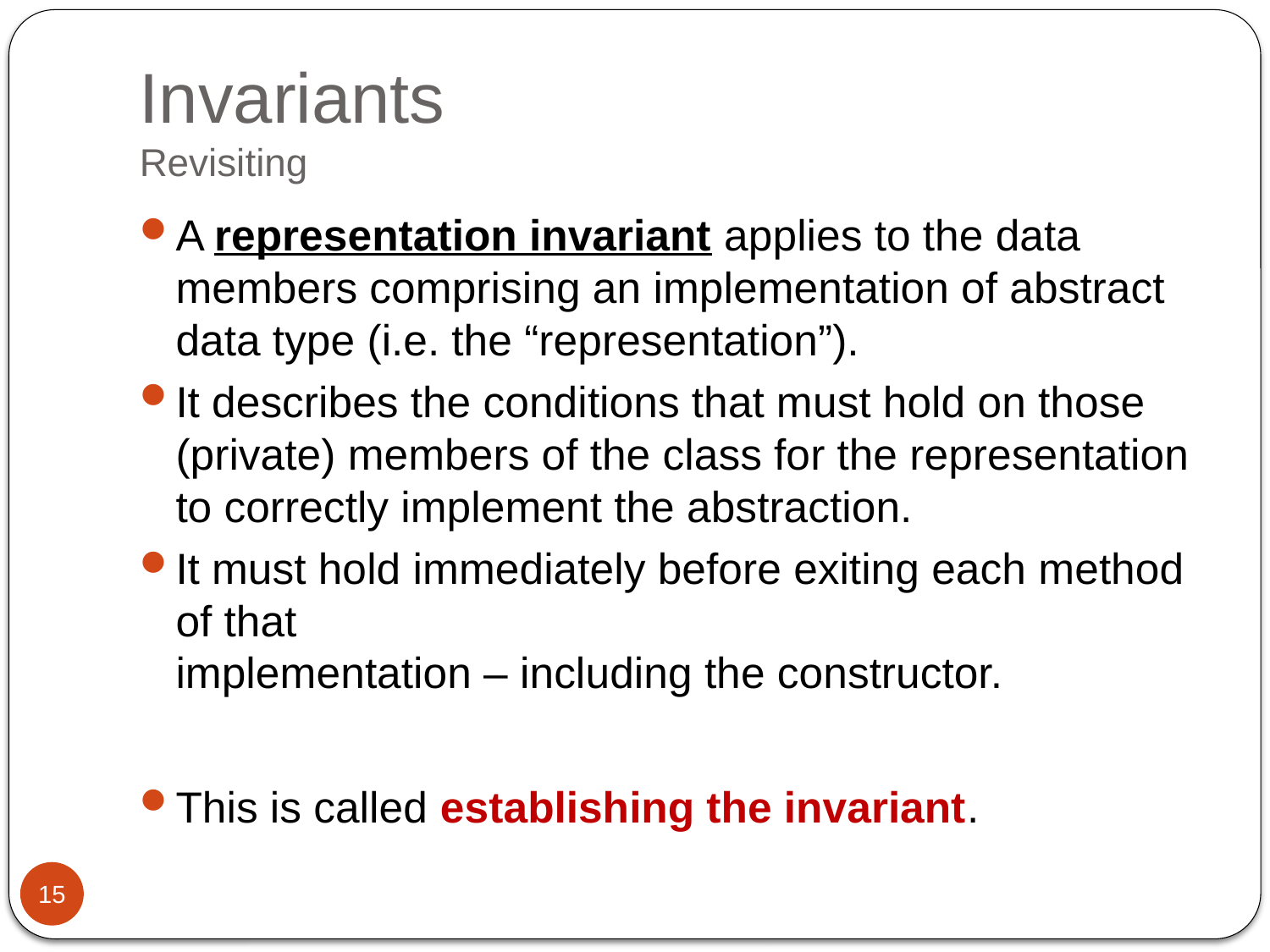

# Invariants Revisiting
A representation invariant applies to the data members comprising an implementation of abstract data type (i.e. the “representation”).
It describes the conditions that must hold on those (private) members of the class for the representation to correctly implement the abstraction.
It must hold immediately before exiting each method of that
implementation – including the constructor.

This is called establishing the invariant.

15